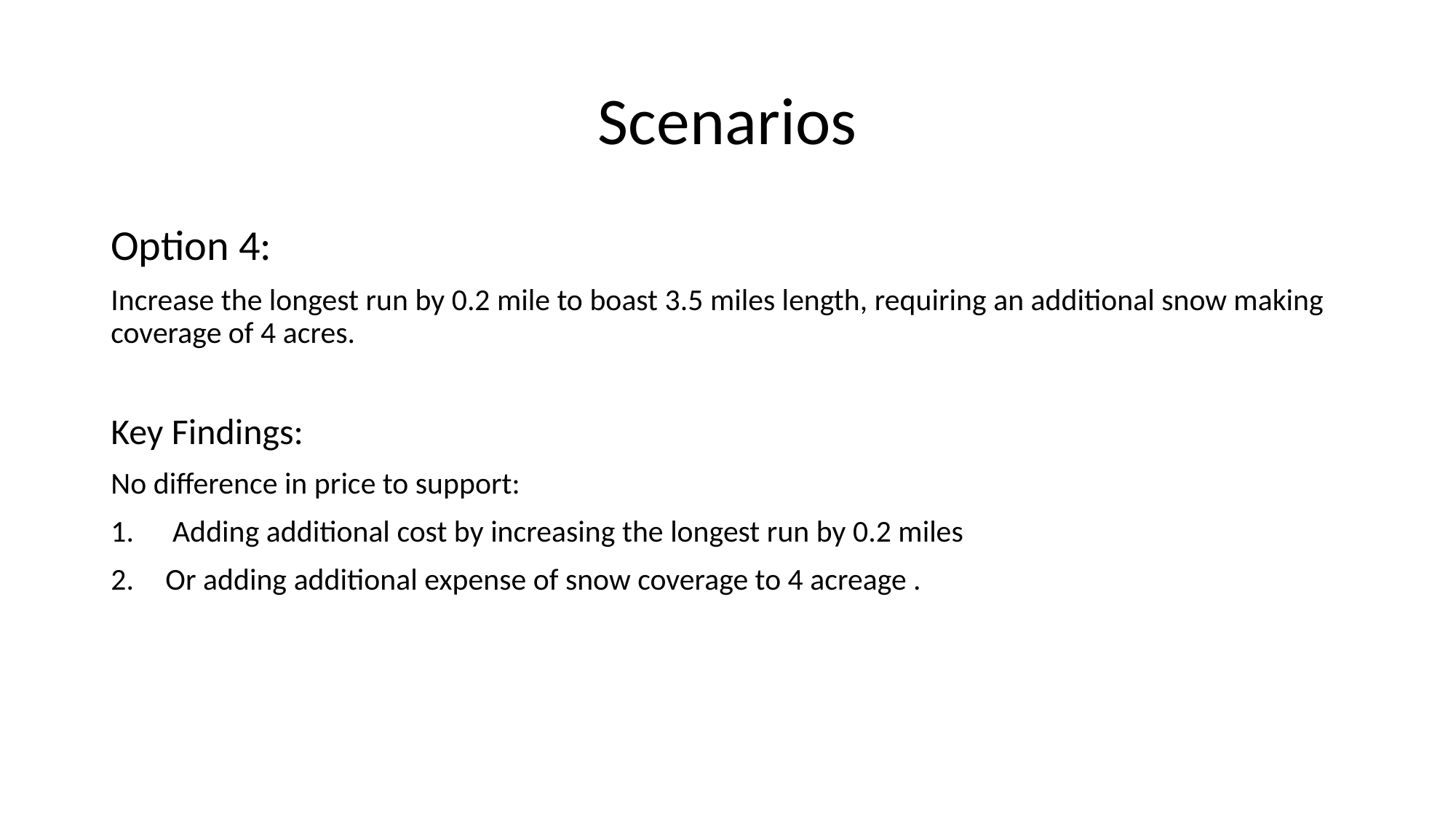

# Scenarios
Option 4:
Increase the longest run by 0.2 mile to boast 3.5 miles length, requiring an additional snow making coverage of 4 acres.

Key Findings:
No difference in price to support:
 Adding additional cost by increasing the longest run by 0.2 miles
Or adding additional expense of snow coverage to 4 acreage .